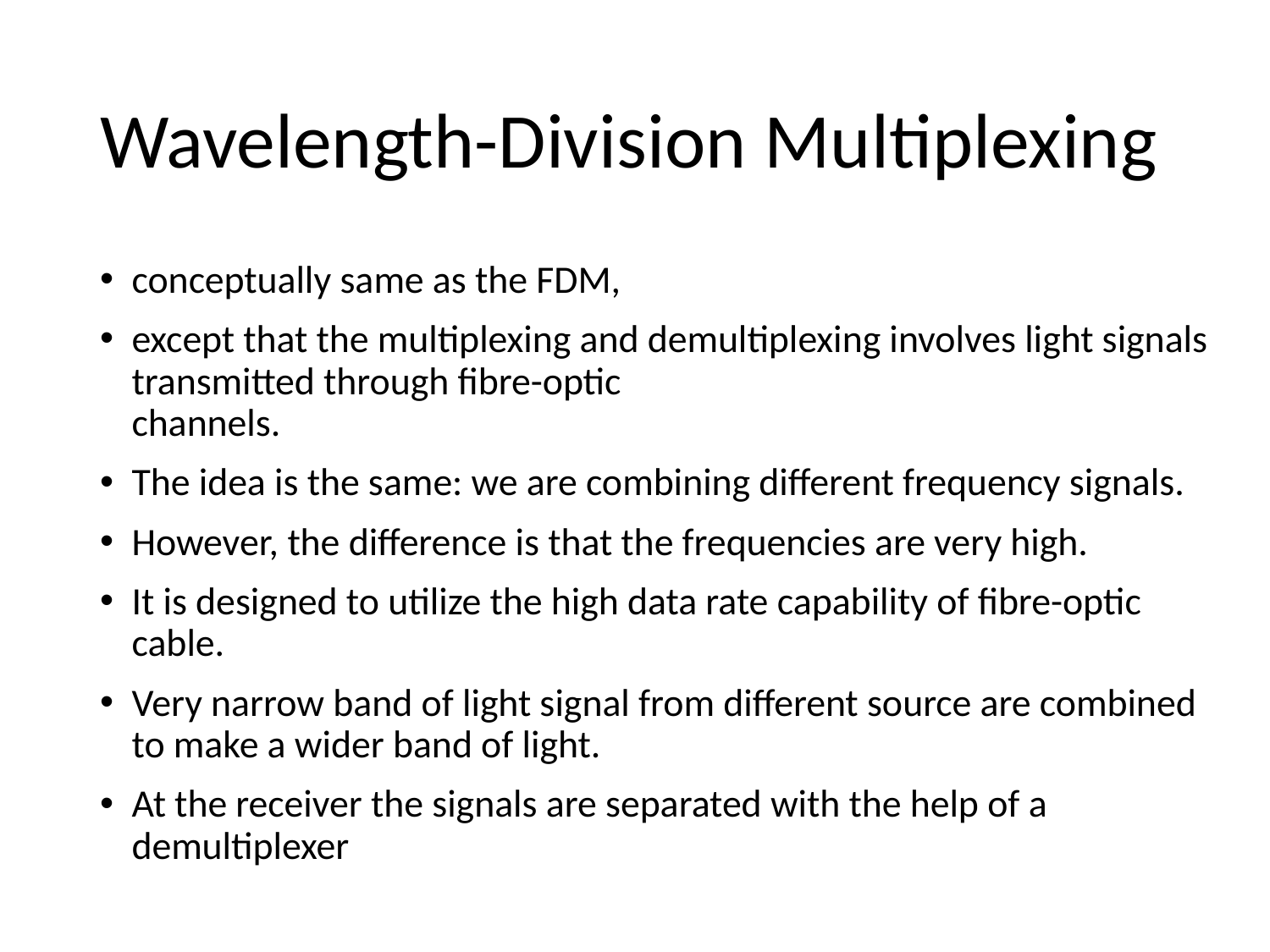

# Wavelength-Division Multiplexing
conceptually same as the FDM,
except that the multiplexing and demultiplexing involves light signals transmitted through fibre-optic
channels.
The idea is the same: we are combining different frequency signals.
However, the difference is that the frequencies are very high.
It is designed to utilize the high data rate capability of fibre-optic cable.
Very narrow band of light signal from different source are combined to make a wider band of light.
At the receiver the signals are separated with the help of a demultiplexer